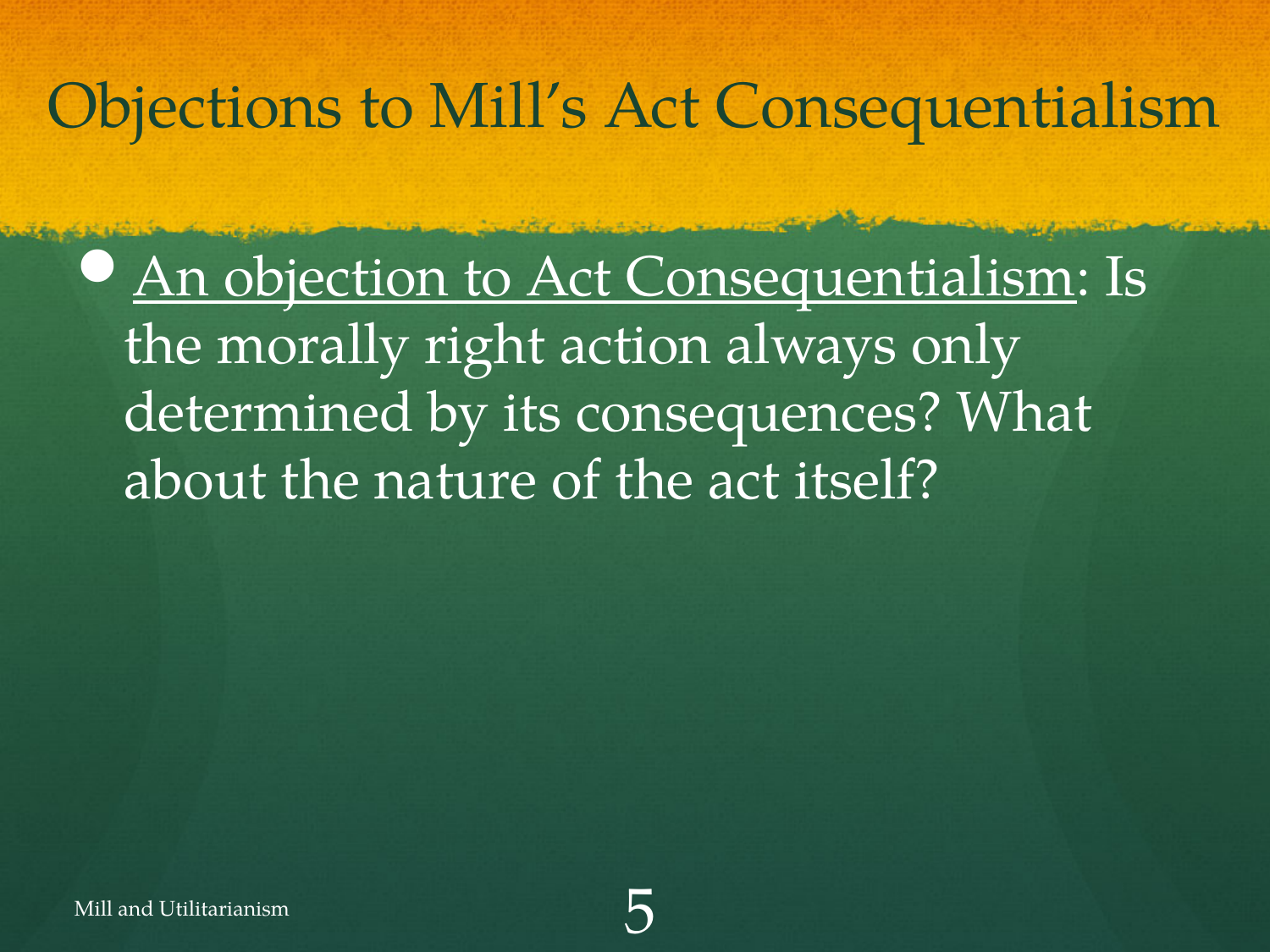

Objections to Mill’s Act Consequentialism
An objection to Act Consequentialism: Is the morally right action always only determined by its consequences? What about the nature of the act itself?

Mill and Utilitarianism
5